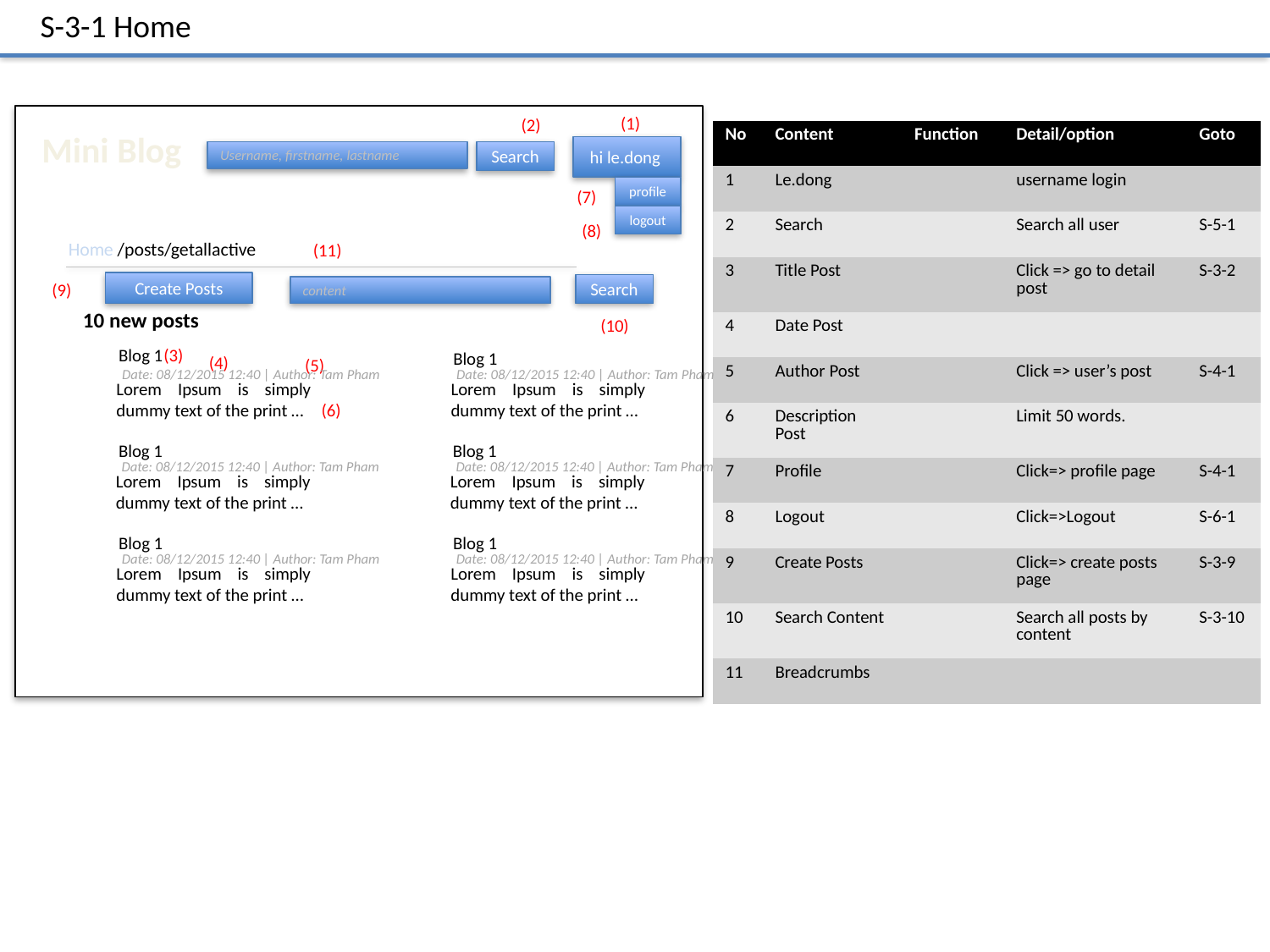

S-3-1 Home

(1)
(2)
| No | Content | Function | Detail/option | Goto |
| --- | --- | --- | --- | --- |
| 1 | Le.dong |  | username login |  |
| 2 | Search |  | Search all user | S-5-1 |
| 3 | Title Post |  | Click => go to detail post | S-3-2 |
| 4 | Date Post |  |  |  |
| 5 | Author Post |  | Click => user’s post | S-4-1 |
| 6 | Description Post |  | Limit 50 words. |  |
| 7 | Profile |  | Click=> profile page | S-4-1 |
| 8 | Logout |  | Click=>Logout | S-6-1 |
| 9 | Create Posts |  | Click=> create posts page | S-3-9 |
| 10 | Search Content |  | Search all posts by content | S-3-10 |
| 11 | Breadcrumbs |  |  |  |
Mini Blog
 hi le.dong
Username, firstname, lastname
Search
profile
(7)
logout
(8)
Home /posts/getallactive
(11)
(9)
Create Posts
Search
content
10 new posts
(10)
Blog 1
(3)
Blog 1
(4)
(5)
Date: 08/12/2015 12:40 | Author: Tam Pham
Date: 08/12/2015 12:40 | Author: Tam Pham
Lorem Ipsum is simply dummy text of the print …
Lorem Ipsum is simply dummy text of the print …
(6)
Blog 1
Blog 1
Date: 08/12/2015 12:40 | Author: Tam Pham
Date: 08/12/2015 12:40 | Author: Tam Pham
Lorem Ipsum is simply dummy text of the print …
Lorem Ipsum is simply dummy text of the print …
Blog 1
Blog 1
Date: 08/12/2015 12:40 | Author: Tam Pham
Date: 08/12/2015 12:40 | Author: Tam Pham
Lorem Ipsum is simply dummy text of the print …
Lorem Ipsum is simply dummy text of the print …